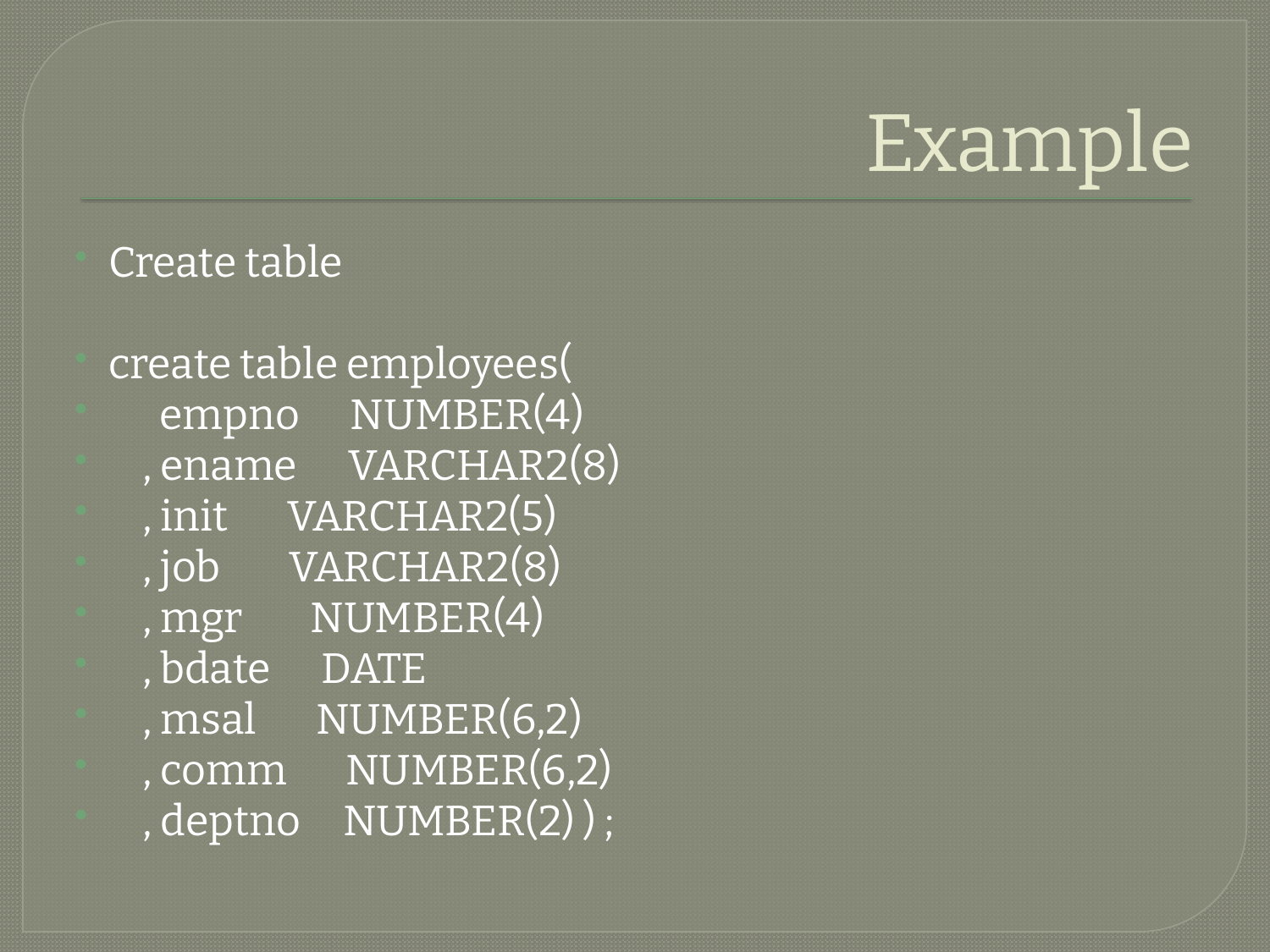

# Example
Create table

create table employees(
      empno      NUMBER(4)
    , ename      VARCHAR2(8)
    , init       VARCHAR2(5)
    , job        VARCHAR2(8)
    , mgr        NUMBER(4)
    , bdate      DATE
    , msal       NUMBER(6,2)
    , comm       NUMBER(6,2)
    , deptno     NUMBER(2) ) ;